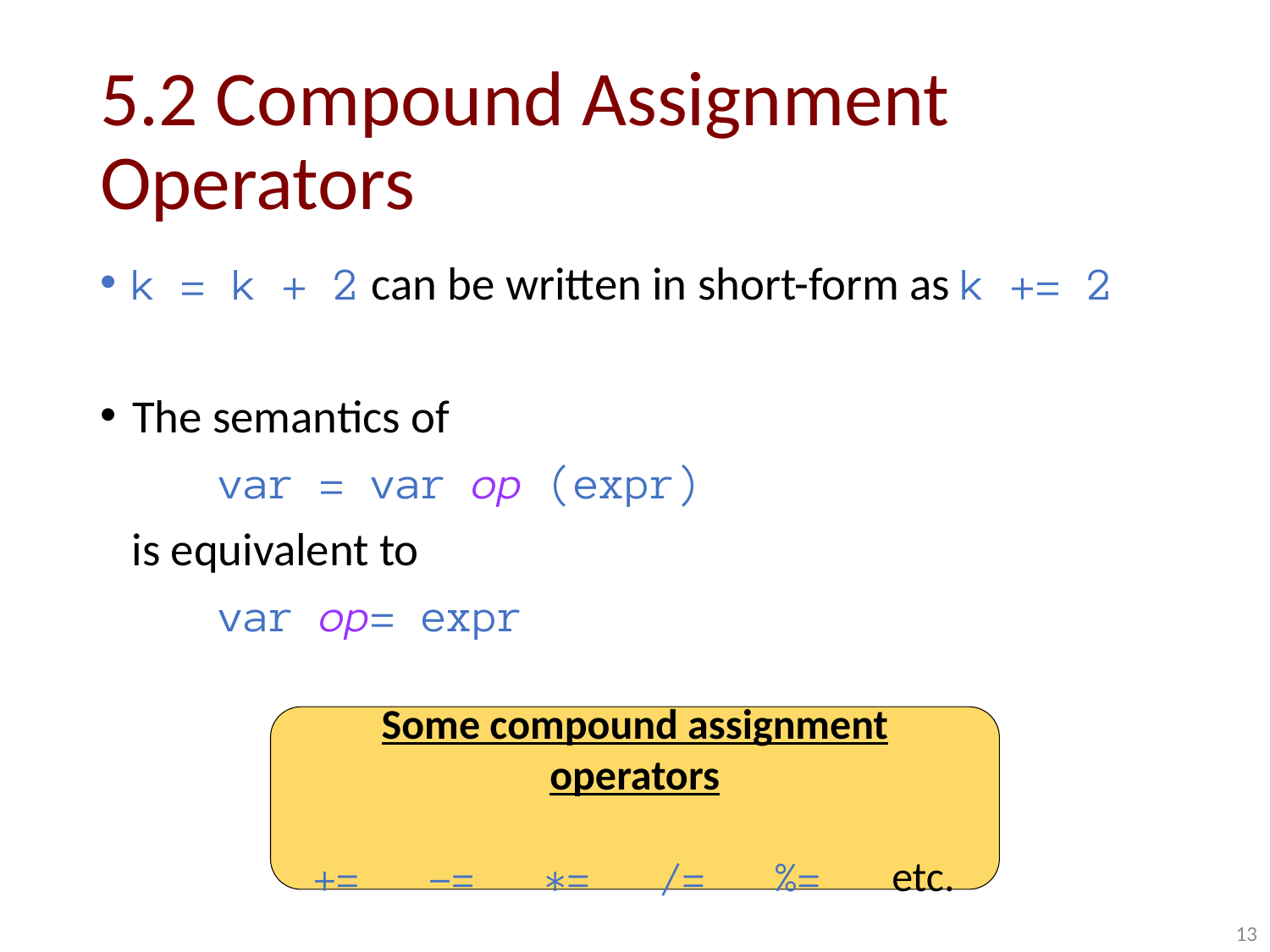

# 5.2 Compound Assignment Operators
k = k + 2 can be written in short-form as k += 2

The semantics of
	var = var op (expr)
   is equivalent to
	var op= expr
Some compound assignment operators

+=   -=   *=   /=   %=   etc.
13